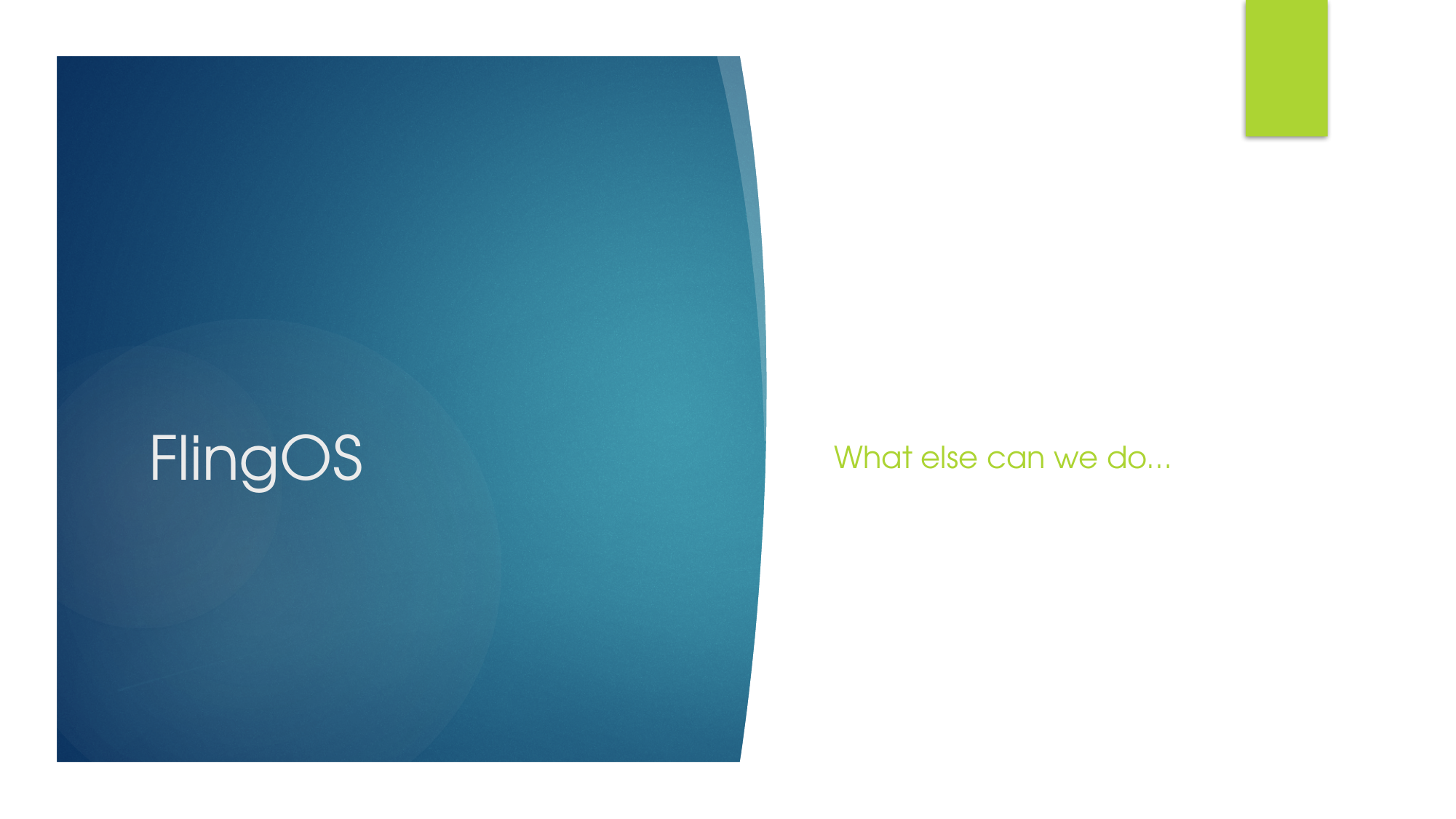

What else can we do…
# FlingOS